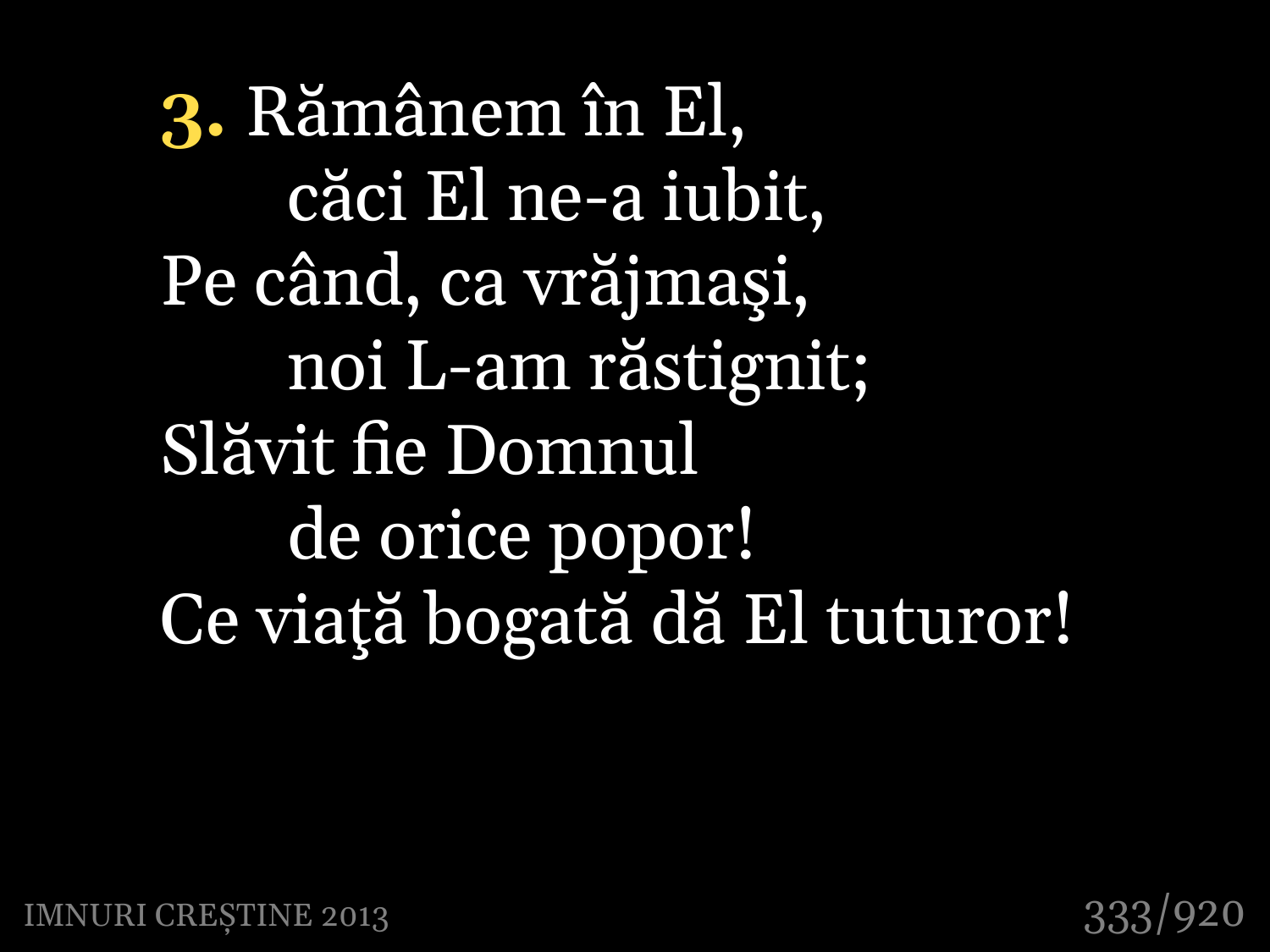

3. Rămânem în El,
	căci El ne-a iubit,
Pe când, ca vrăjmaşi,
	noi L-am răstignit;
Slăvit fie Domnul
	de orice popor!
Ce viaţă bogată dă El tuturor!
333/920
IMNURI CREȘTINE 2013